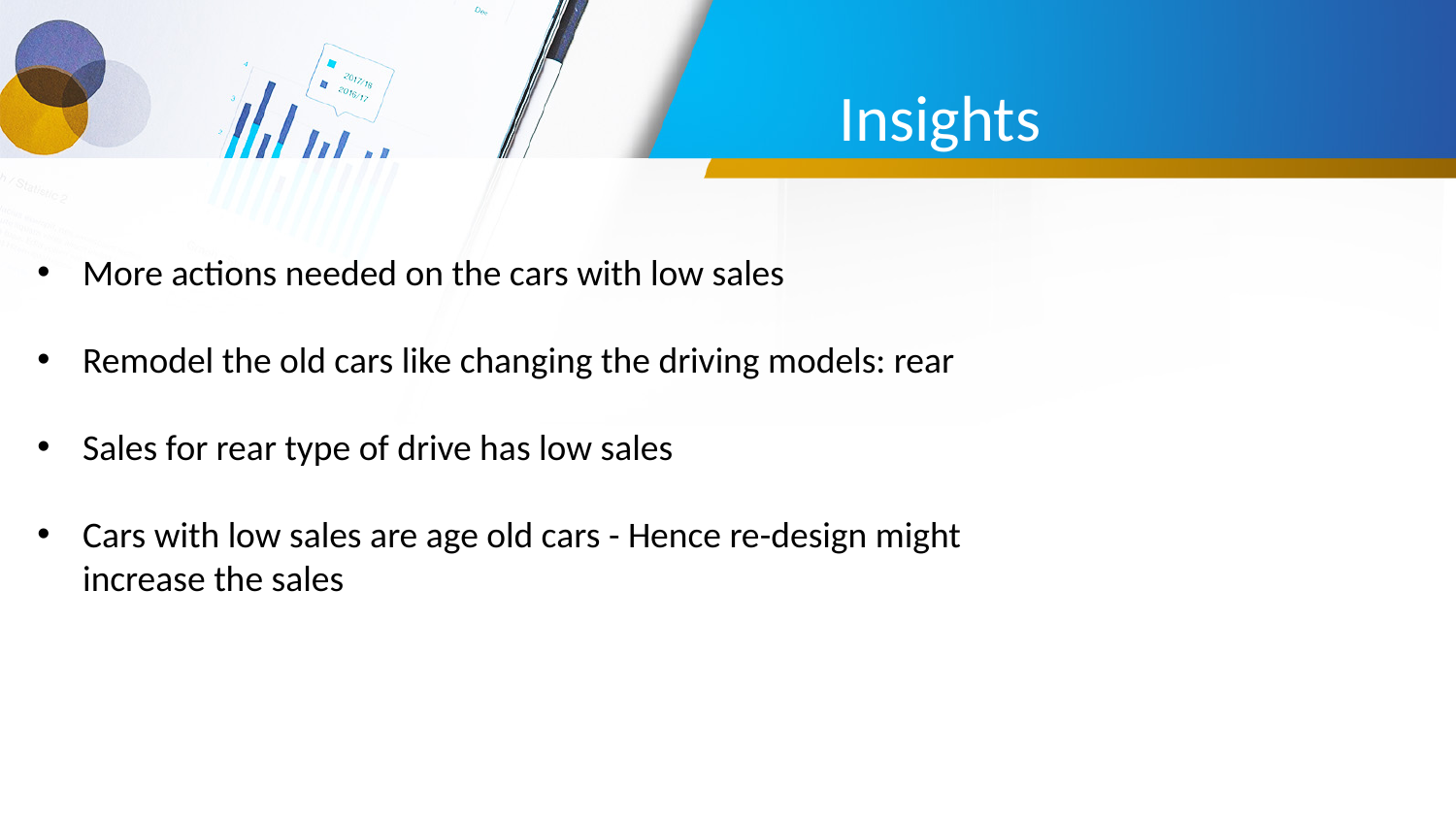

Insights
More actions needed on the cars with low sales

Remodel the old cars like changing the driving models: rear

Sales for rear type of drive has low sales

Cars with low sales are age old cars - Hence re-design might increase the sales